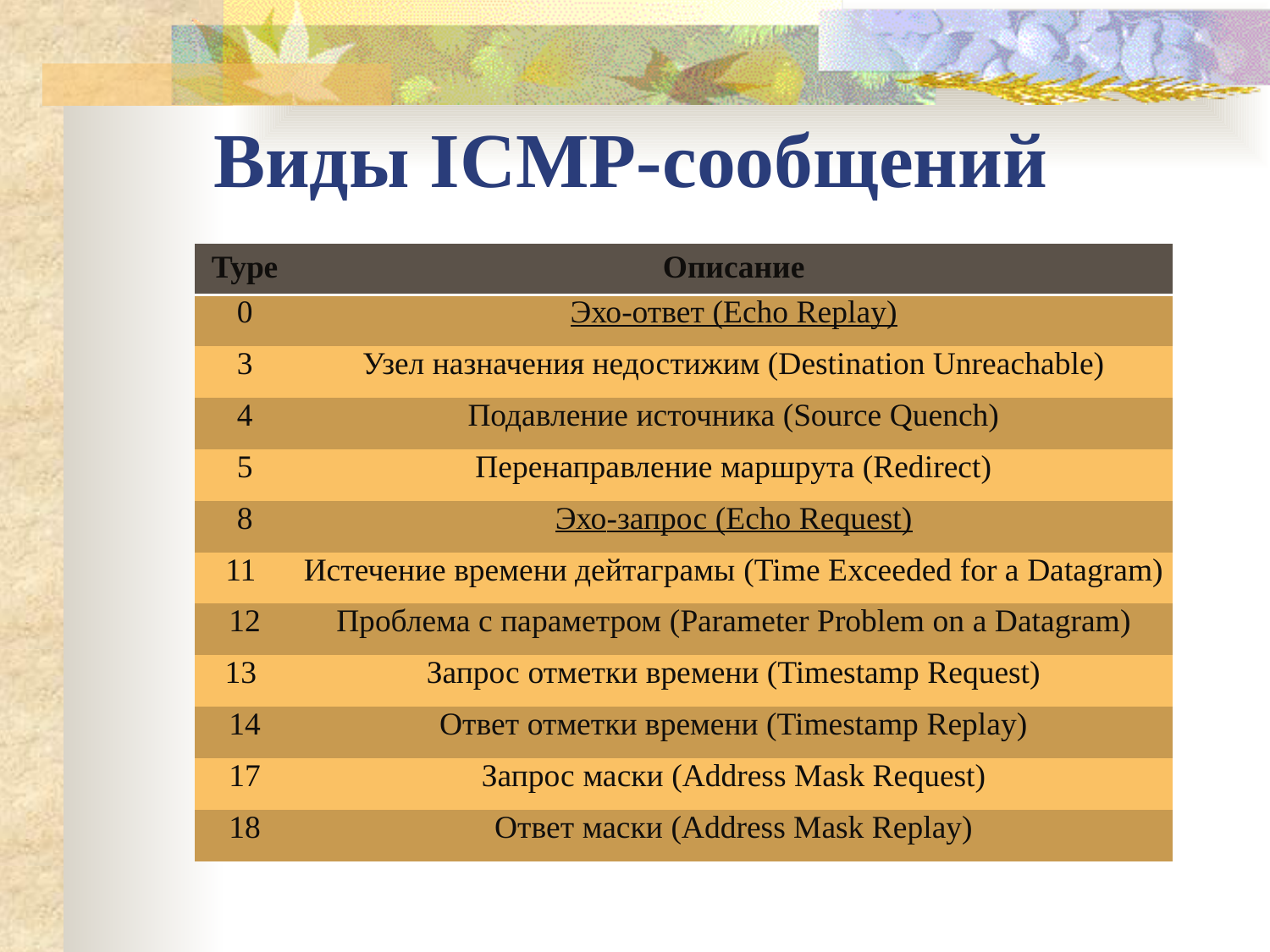

Виды ICMP-сообщений
| Type | Описание |
| --- | --- |
| 0 | Эхо-ответ (Echo Replay) |
| 3 | Узел назначения недостижим (Destination Unreachable) |
| 4 | Подавление источника (Source Quench) |
| 5 | Перенаправление маршрута (Redirect) |
| 8 | Эхо-запрос (Echo Request) |
| 11 | Истечение времени дейтаграмы (Time Exceeded for a Datagram) |
| 12 | Проблема с параметром (Parameter Problem on a Datagram) |
| 13 | Запрос отметки времени (Timestamp Request) |
| 14 | Ответ отметки времени (Timestamp Replay) |
| 17 | Запрос маски (Address Mask Request) |
| 18 | Ответ маски (Address Mask Replay) |